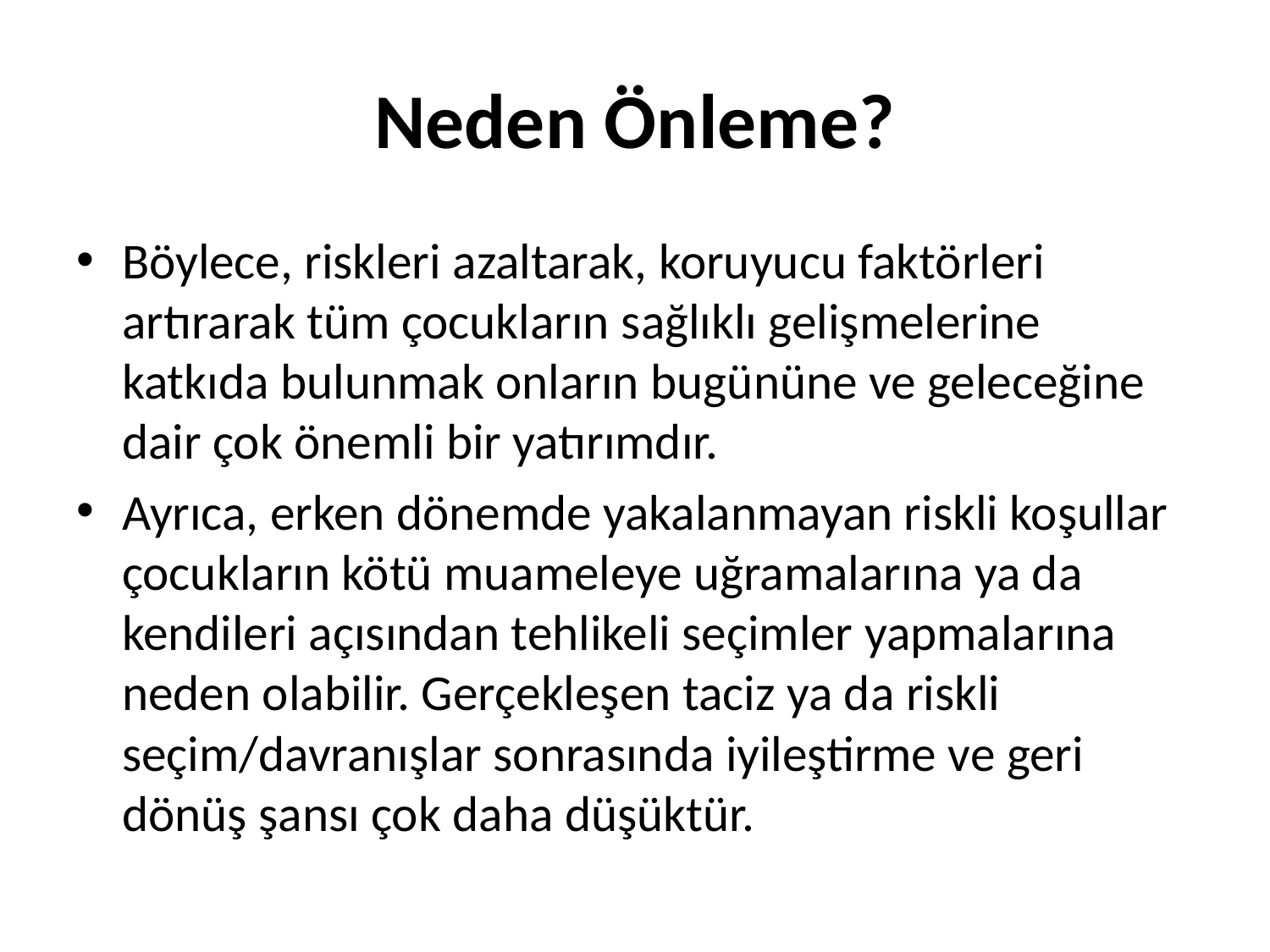

# Neden Önleme?
Böylece, riskleri azaltarak, koruyucu faktörleri artırarak tüm çocukların sağlıklı gelişmelerine katkıda bulunmak onların bugününe ve geleceğine dair çok önemli bir yatırımdır.
Ayrıca, erken dönemde yakalanmayan riskli koşullar çocukların kötü muameleye uğramalarına ya da kendileri açısından tehlikeli seçimler yapmalarına neden olabilir. Gerçekleşen taciz ya da riskli seçim/davranışlar sonrasında iyileştirme ve geri dönüş şansı çok daha düşüktür.